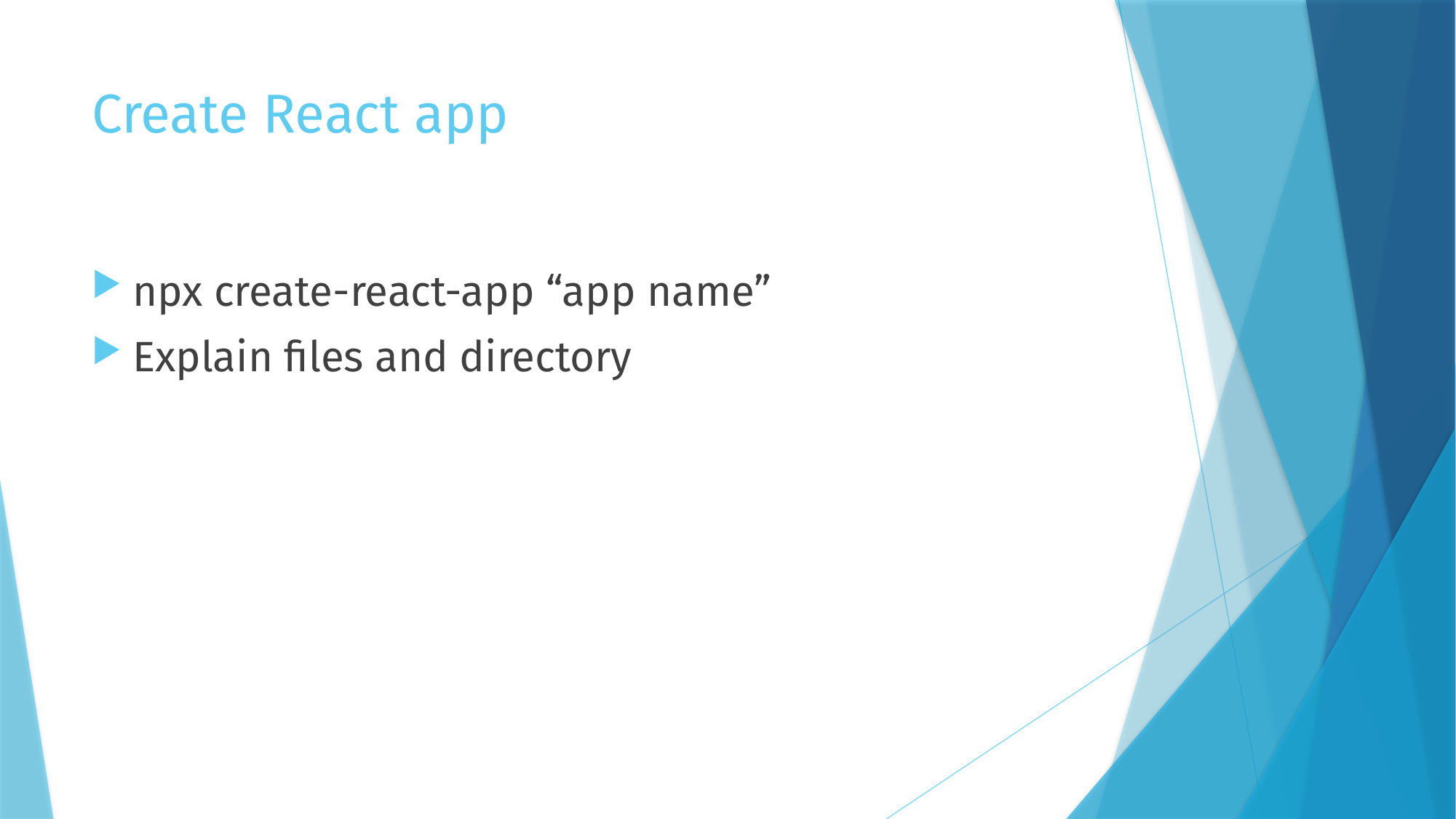

# Create React app
npx create-react-app “app name”
Explain files and directory